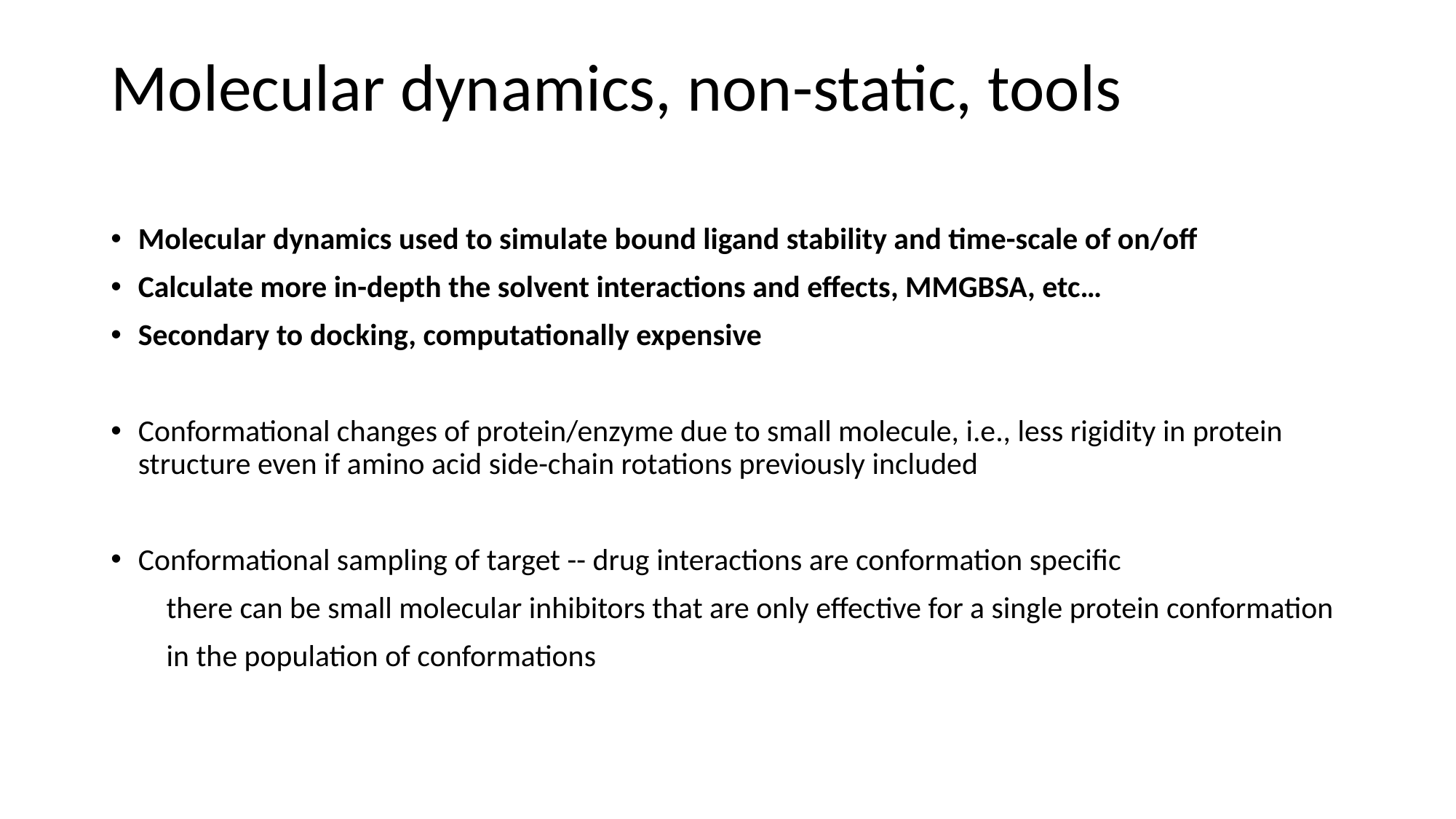

# Molecular dynamics, non-static, tools
Molecular dynamics used to simulate bound ligand stability and time-scale of on/off
Calculate more in-depth the solvent interactions and effects, MMGBSA, etc…
Secondary to docking, computationally expensive

Conformational changes of protein/enzyme due to small molecule, i.e., less rigidity in protein structure even if amino acid side-chain rotations previously included

Conformational sampling of target -- drug interactions are conformation specific
        there can be small molecular inhibitors that are only effective for a single protein conformation
        in the population of conformations